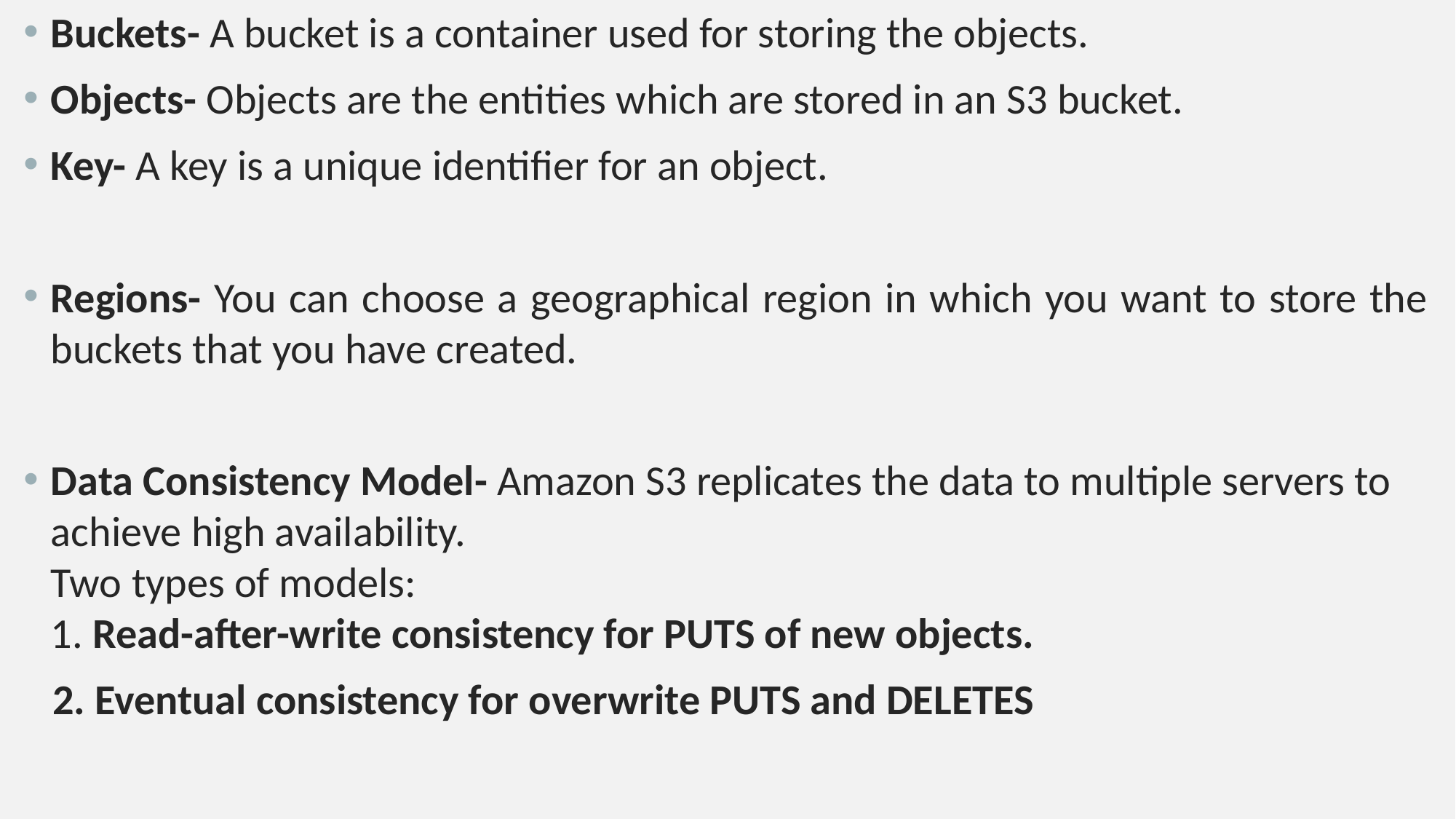

Buckets- A bucket is a container used for storing the objects.
Objects- Objects are the entities which are stored in an S3 bucket.
Key- A key is a unique identifier for an object.

Regions- You can choose a geographical region in which you want to store the buckets that you have created.

Data Consistency Model- Amazon S3 replicates the data to multiple servers to achieve high availability.
Two types of models:
1. Read-after-write consistency for PUTS of new objects.
   2. Eventual consistency for overwrite PUTS and DELETES